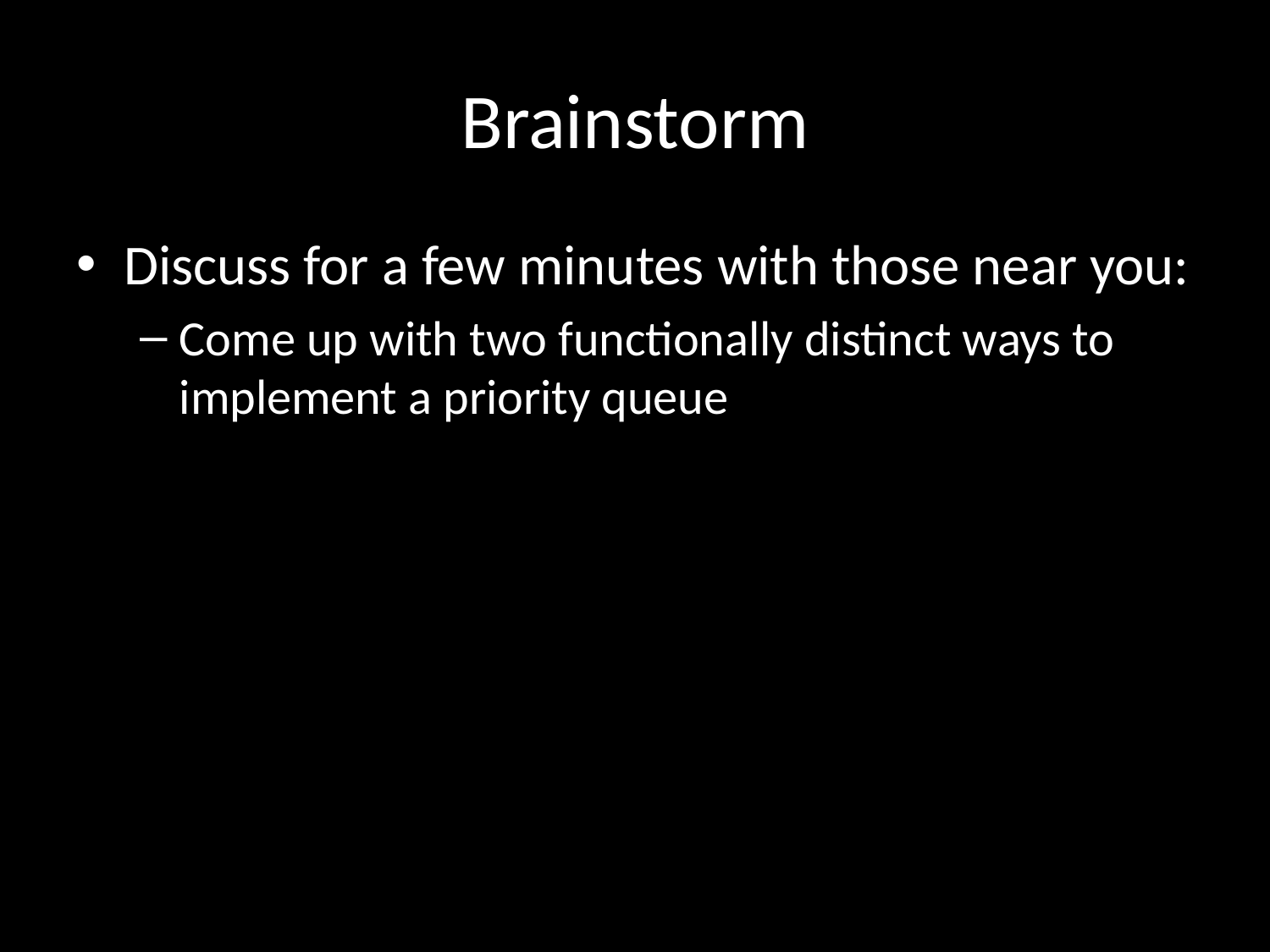

# Brainstorm
Discuss for a few minutes with those near you:
Come up with two functionally distinct ways to implement a priority queue